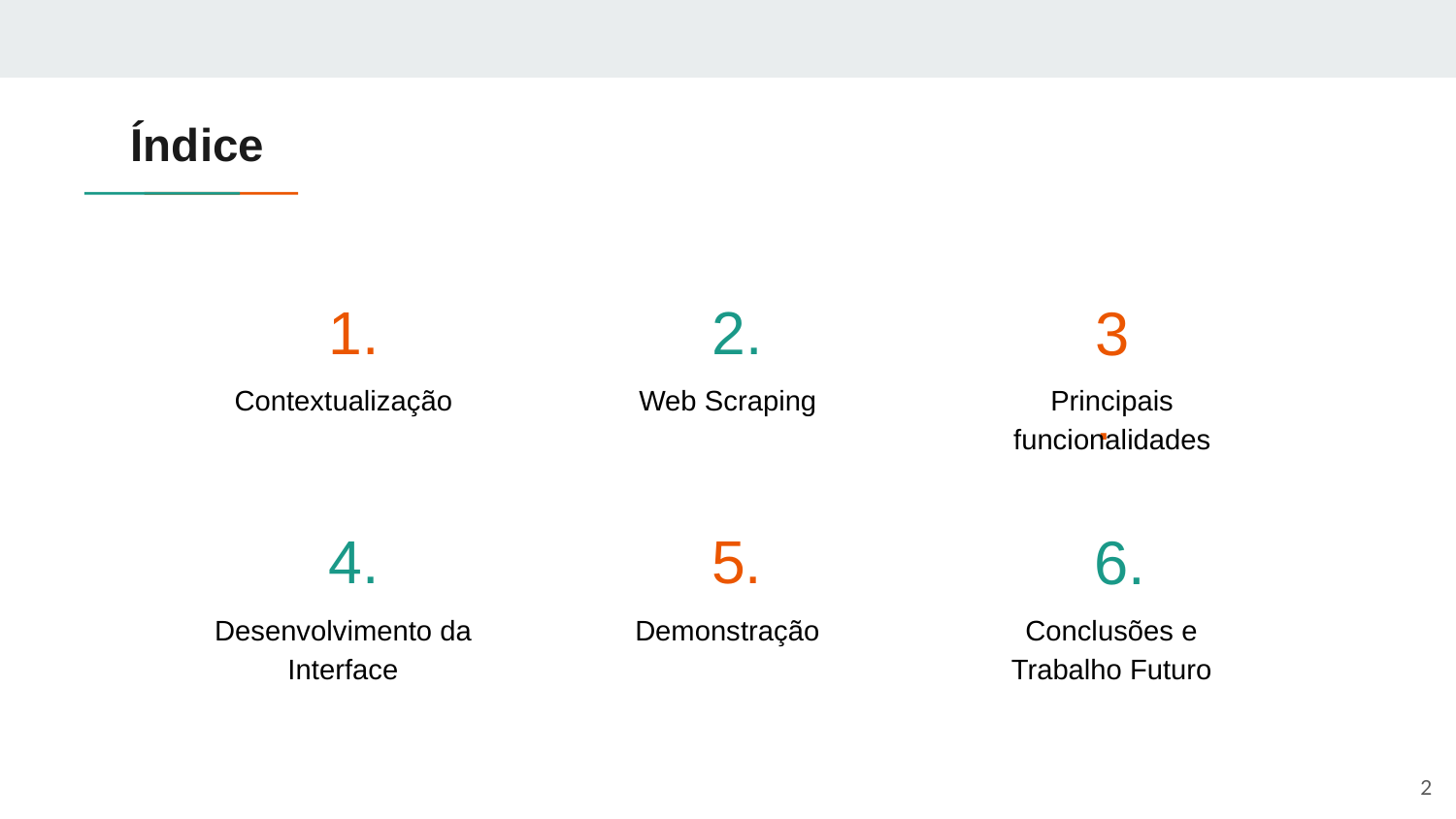

# Índice
1.
2.
3.
Contextualização
Web Scraping
Principais funcionalidades
4.
5.
6.
Desenvolvimento da Interface
Demonstração
Conclusões e Trabalho Futuro
2